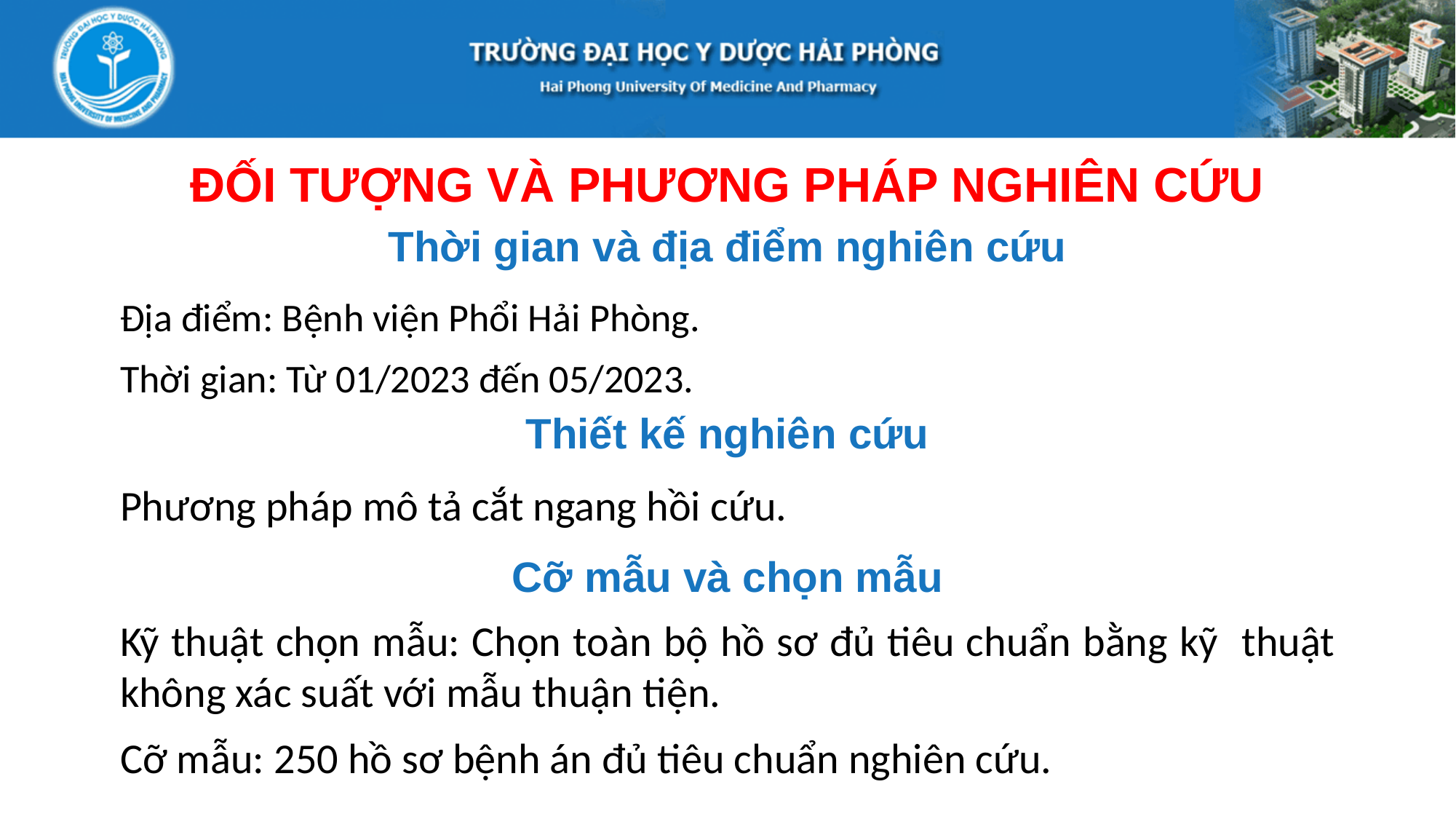

ĐỐI TƯỢNG VÀ PHƯƠNG PHÁP NGHIÊN CỨU
Thời gian và địa điểm nghiên cứu
Địa điểm: Bệnh viện Phổi Hải Phòng.
Thời gian: Từ 01/2023 đến 05/2023.
Thiết kế nghiên cứu
Phương pháp mô tả cắt ngang hồi cứu.
Cỡ mẫu và chọn mẫu
Kỹ thuật chọn mẫu: Chọn toàn bộ hồ sơ đủ tiêu chuẩn bằng kỹ  thuật không xác suất với mẫu thuận tiện.
Cỡ mẫu: 250 hồ sơ bệnh án đủ tiêu chuẩn nghiên cứu.